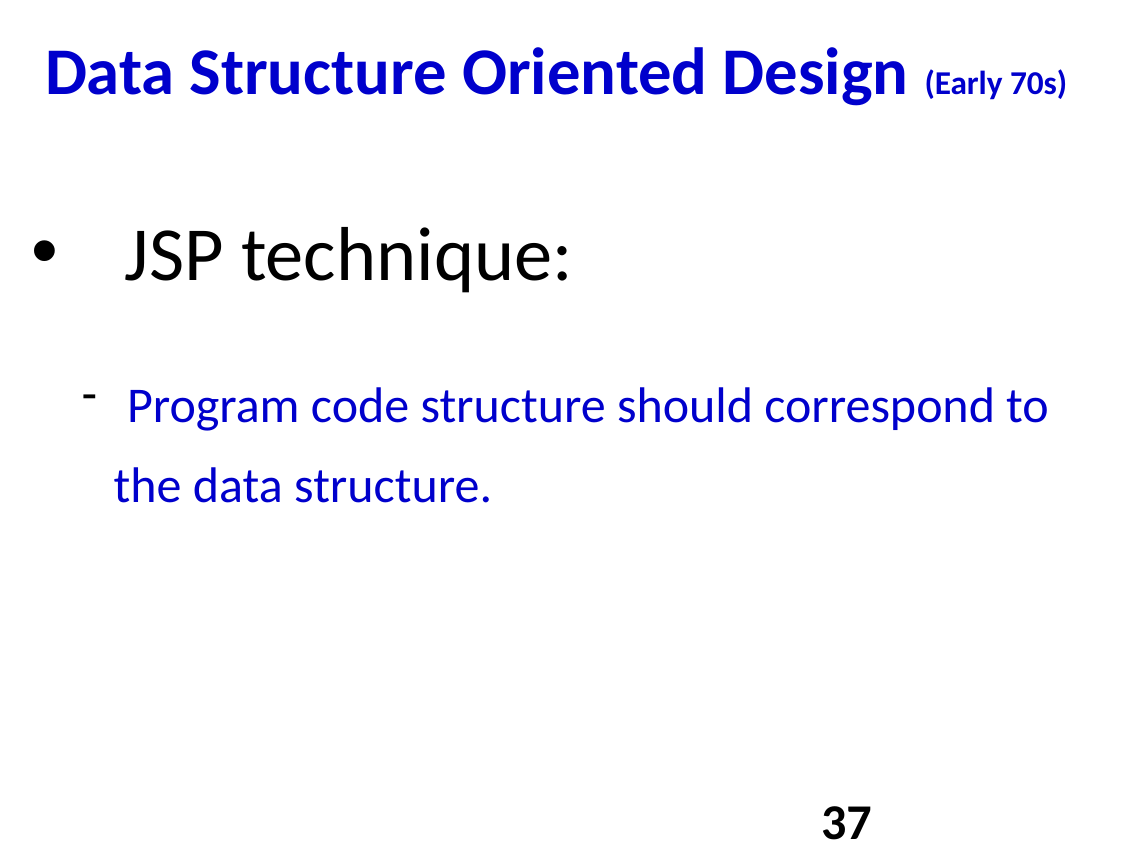

Data Structure Oriented Design (Early 70s)‏
# JSP technique:
 Program code structure should correspond to the data structure.
37